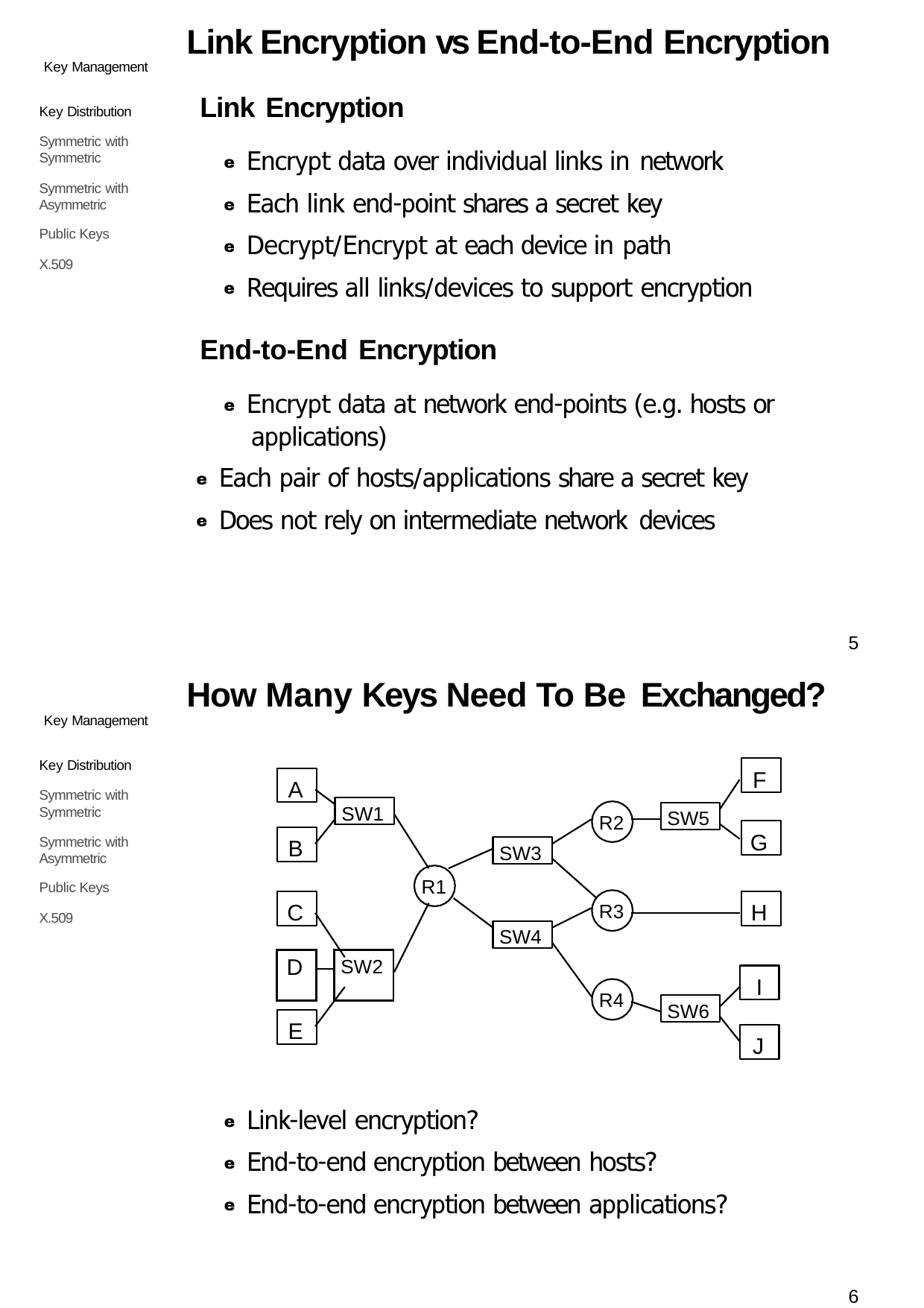

Link Encryption vs End-to-End Encryption
Key Management
Link Encryption
e Encrypt data over individual links in network
e Each link end-point shares a secret key
e Decrypt/Encrypt at each device in path
e Requires all links/devices to support encryption
Key Distribution
Symmetric with  Symmetric
Symmetric with  Asymmetric
Public Keys
X.509
End-to-End Encryption
e Encrypt data at network end-points (e.g. hosts or  applications)
e Each pair of hosts/applications share a secret key
e Does not rely on intermediate network devices
5
How Many Keys Need To Be Exchanged?
Key Management
Key Distribution
F
A

Symmetric with  Symmetric

SW1

SW5
R2

G

B
Symmetric with  Asymmetric
SW3

R1
Public Keys

C
H
R3

X.509

SW4

| D |  | SW2 |
| --- | --- | --- |
|  |  |  |
I

R4

SW6

E

J
e Link-level encryption?
e End-to-end encryption between hosts?
e End-to-end encryption between applications?
6